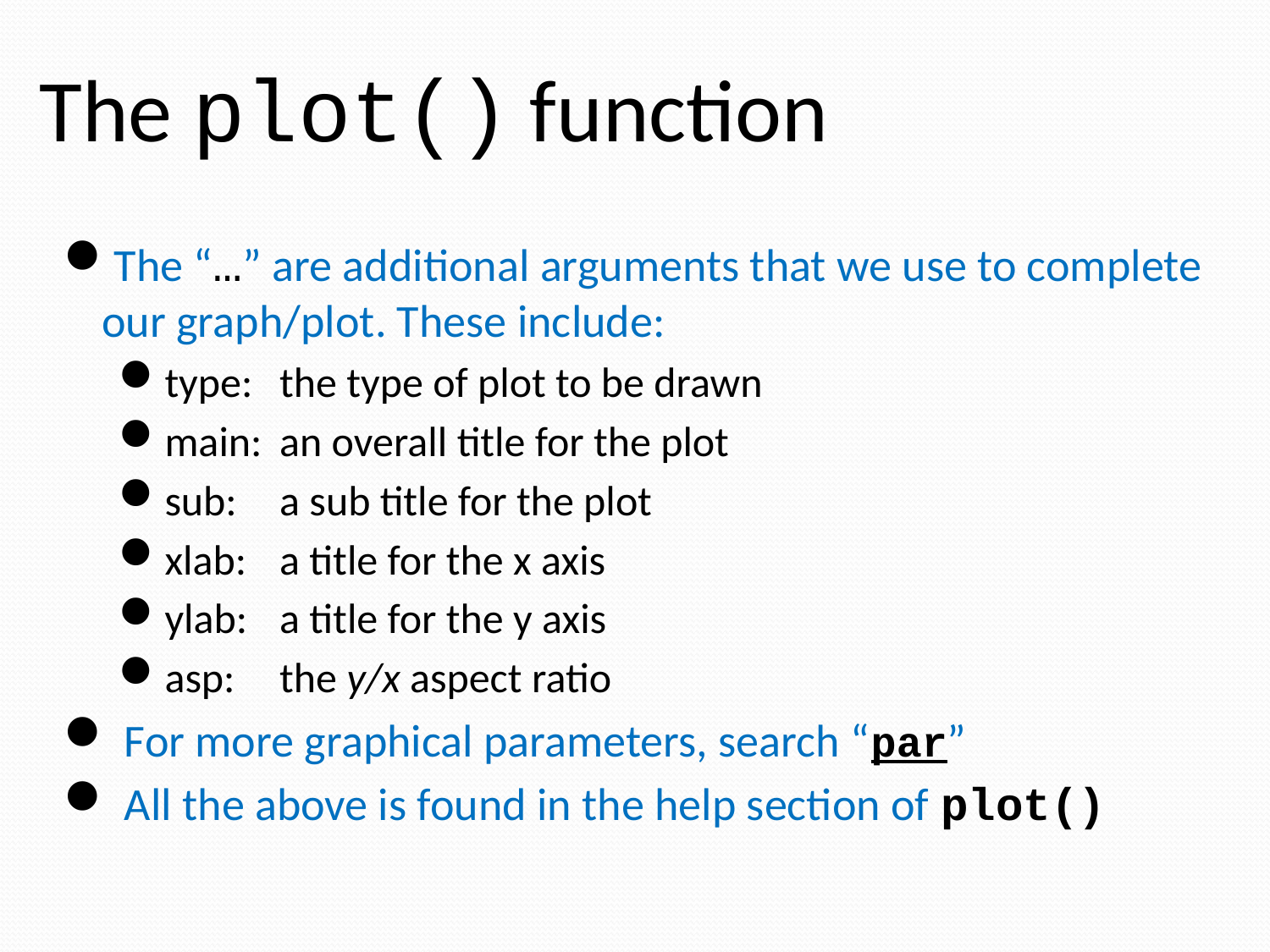

# The plot() function

The “…” are additional arguments that we use to complete our graph/plot. These include:
type:	the type of plot to be drawn
main:	an overall title for the plot
sub:	a sub title for the plot
xlab:	a title for the x axis
ylab:	a title for the y axis
asp:	the y/x aspect ratio
 For more graphical parameters, search “par”
 All the above is found in the help section of plot()